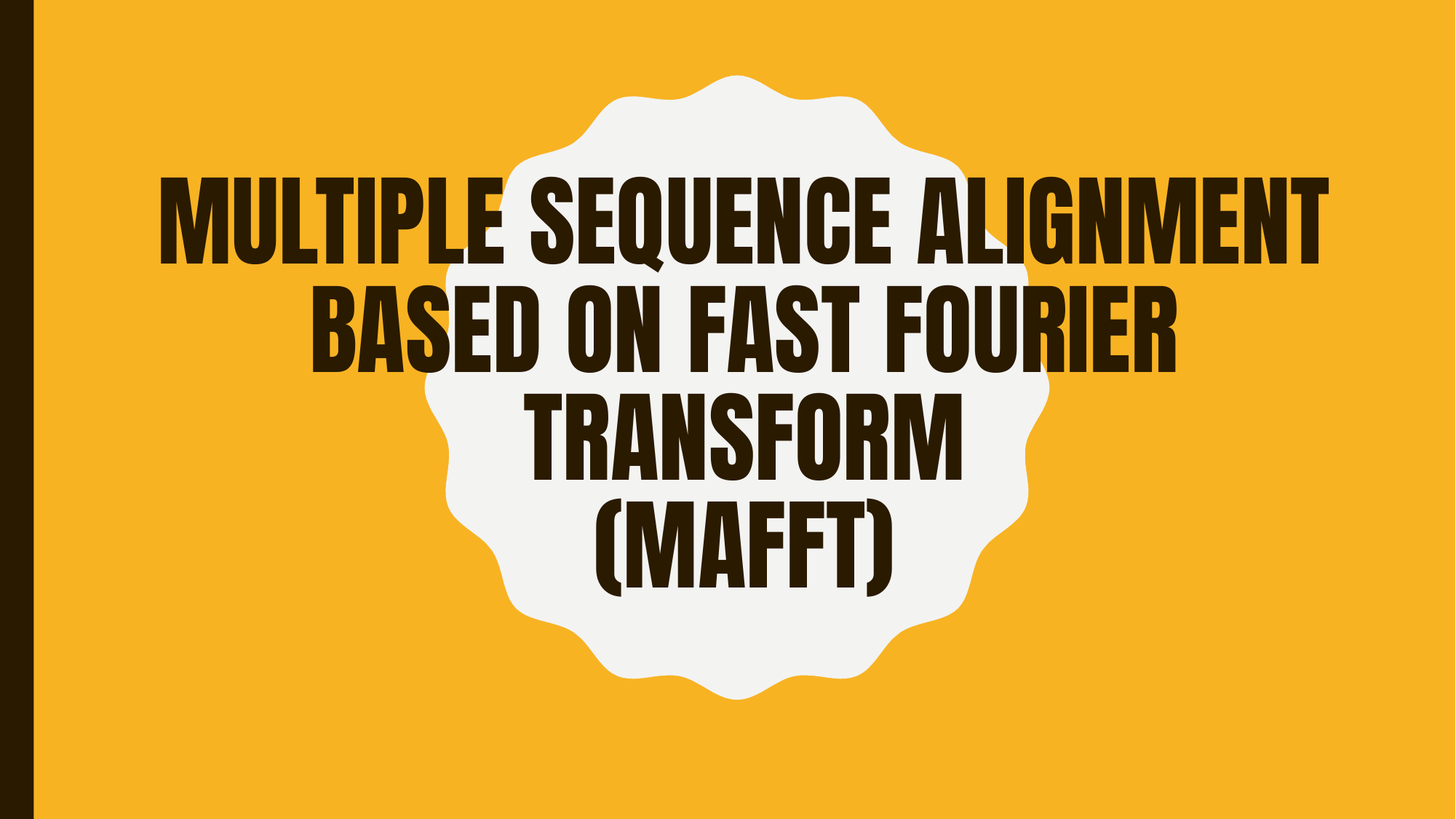

# MULTIPLE SEQUENCE ALIGNMENT BASED ON FAST FOURIER TRANSFORM (MAFFT)